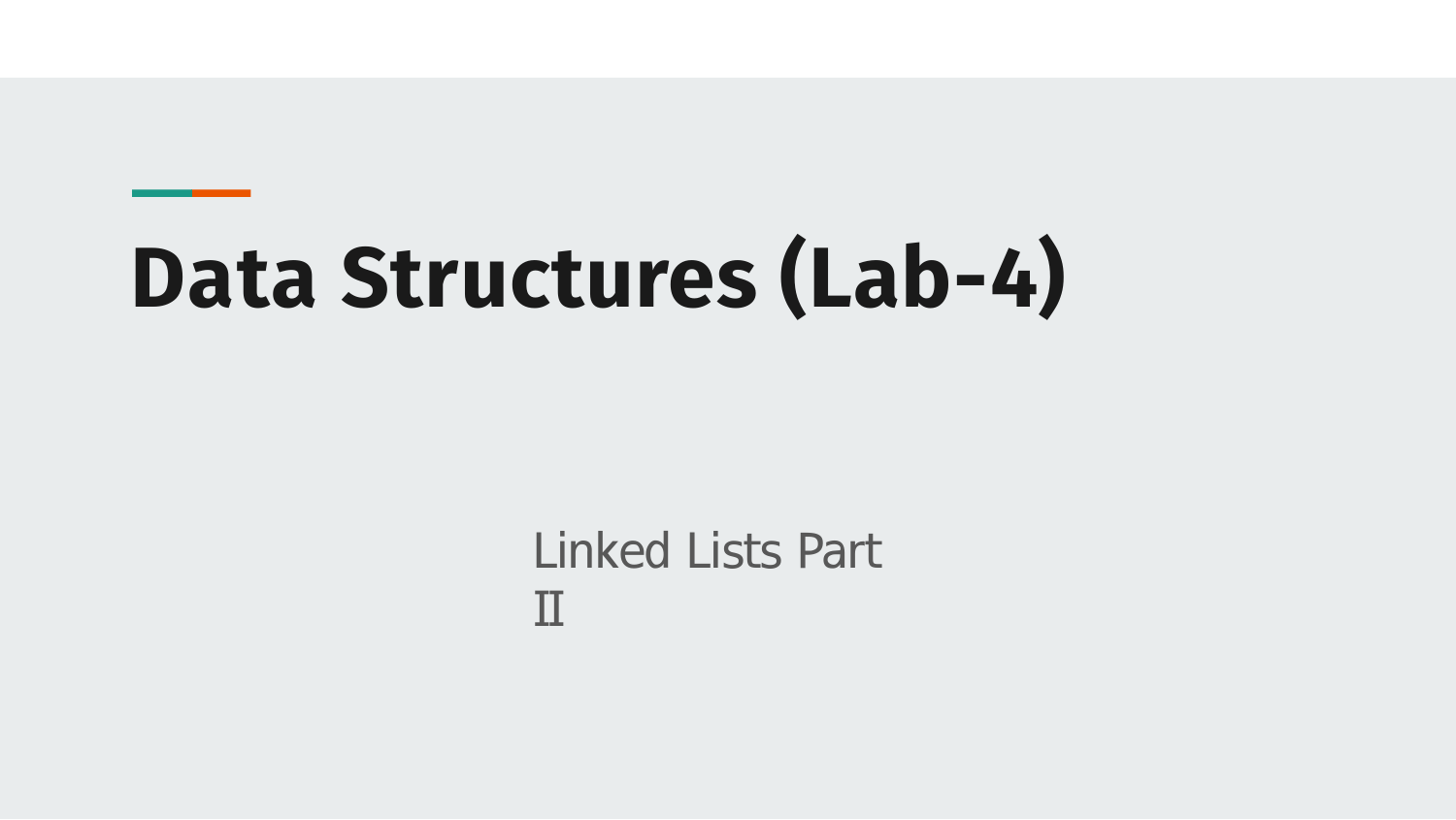

# Data Structures (Lab-4)
Linked Lists Part II